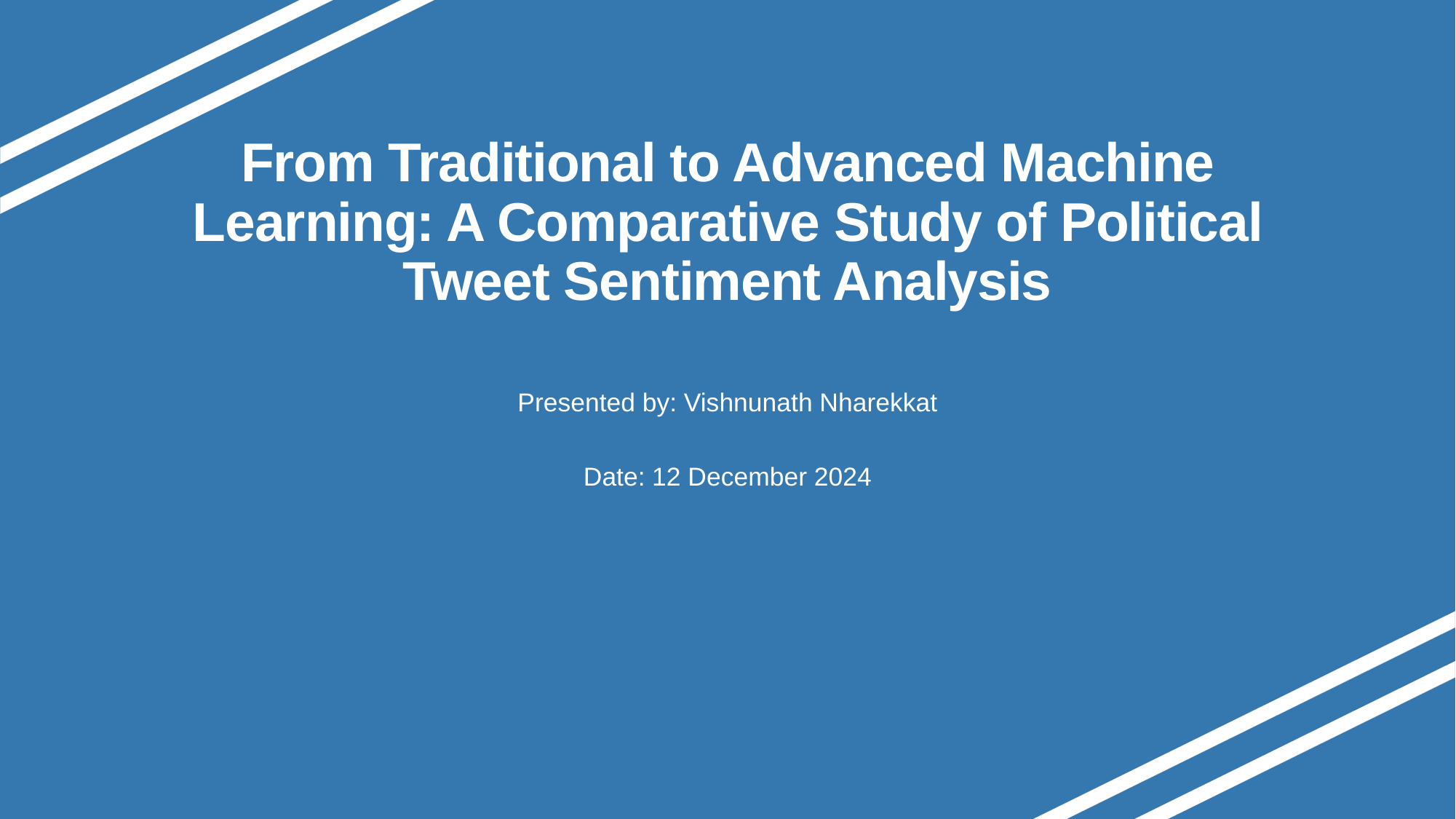

# From Traditional to Advanced Machine Learning: A Comparative Study of Political Tweet Sentiment Analysis
Presented by: Vishnunath Nharekkat

Date: 12 December 2024